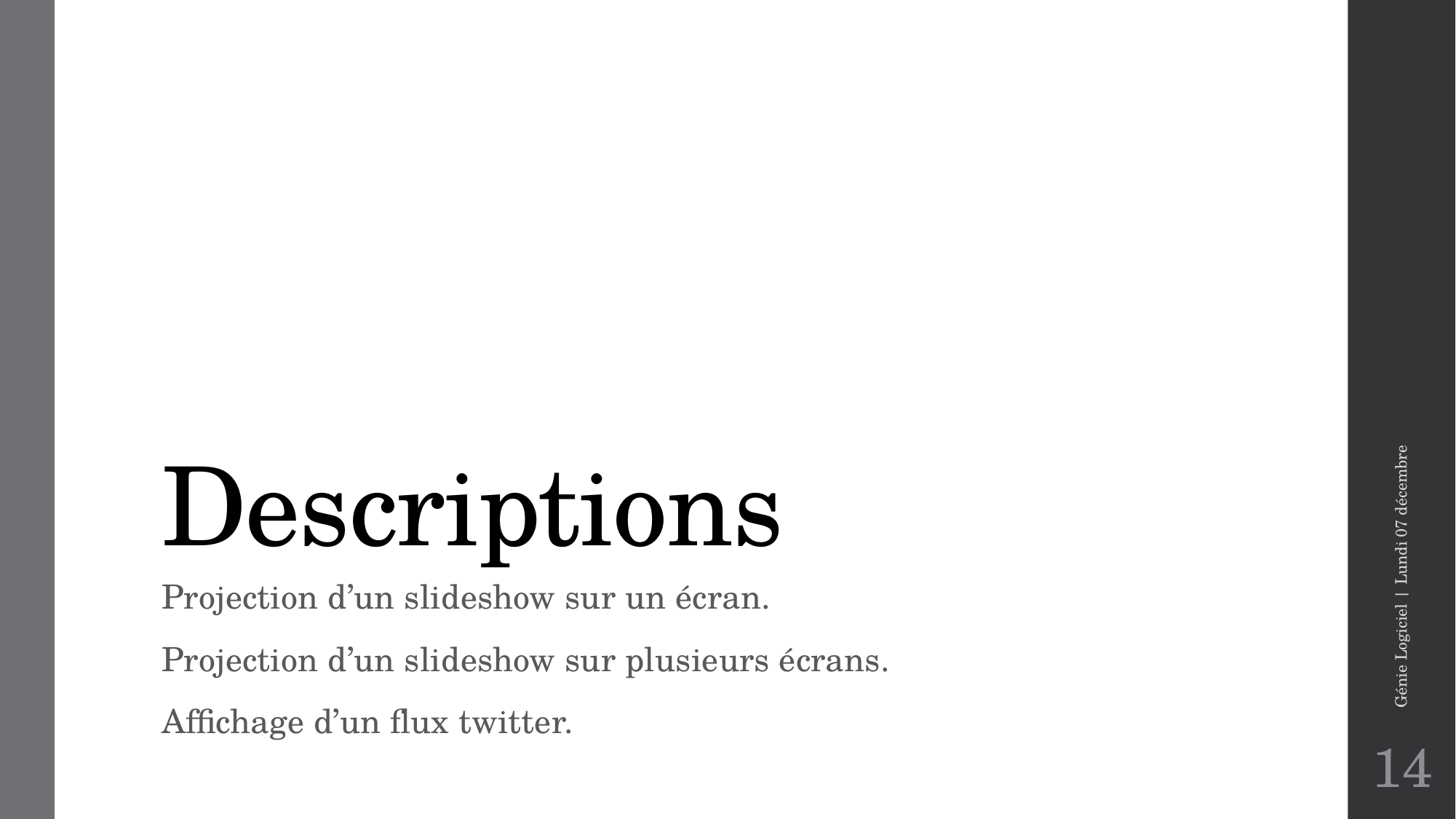

# Descriptions
Génie Logiciel | Lundi 07 décembre
Projection d’un slideshow sur un écran.
Projection d’un slideshow sur plusieurs écrans.
Affichage d’un flux twitter.
14